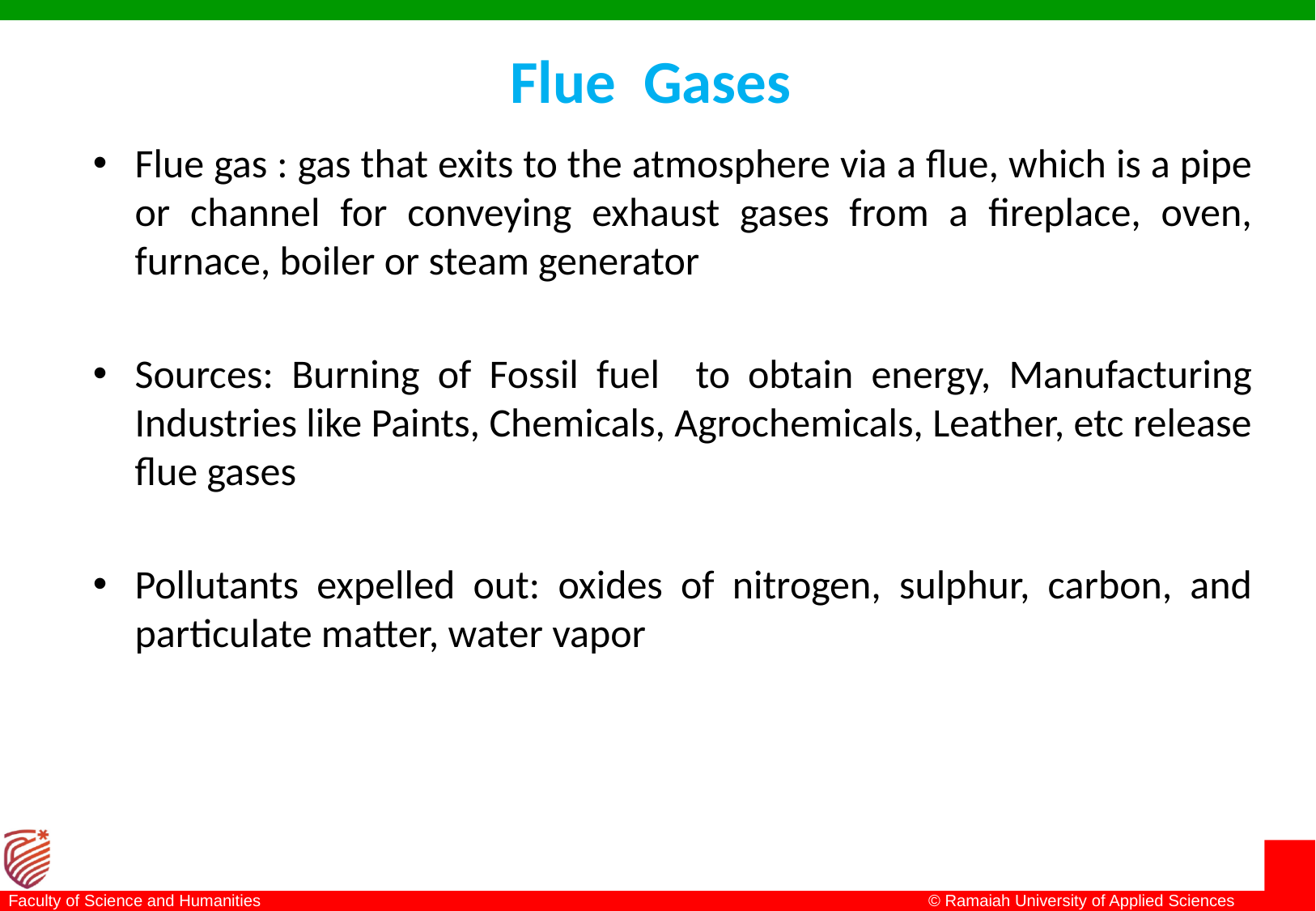

# Flue  Gases
Flue gas : gas that exits to the atmosphere via a flue, which is a pipe or channel for conveying exhaust gases from a fireplace, oven, furnace, boiler or steam generator

Sources: Burning of Fossil fuel  to obtain energy, Manufacturing Industries like Paints, Chemicals, Agrochemicals, Leather, etc release flue gases

Pollutants expelled out: oxides of nitrogen, sulphur, carbon, and particulate matter, water vapor